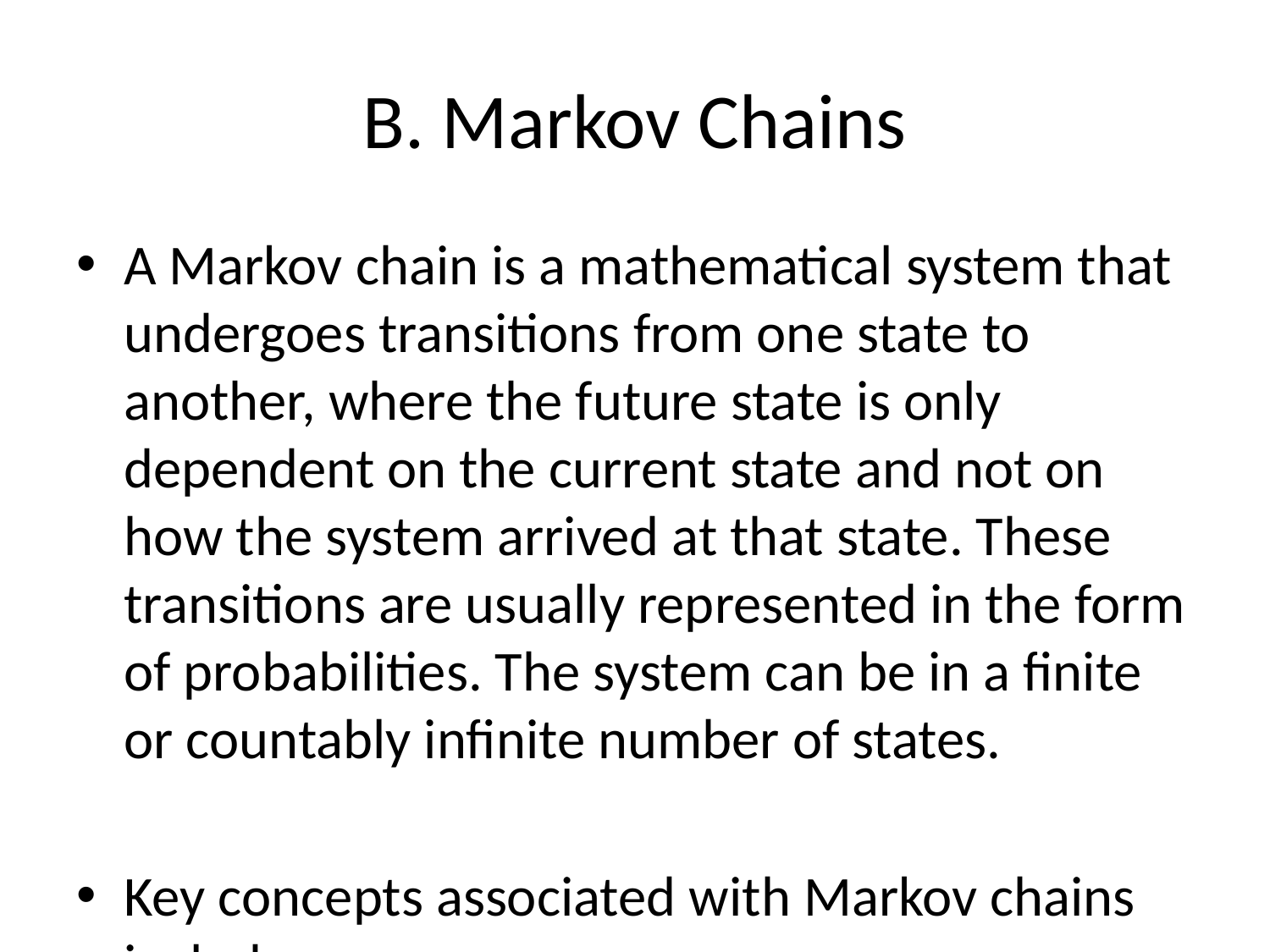

# B. Markov Chains
A Markov chain is a mathematical system that undergoes transitions from one state to another, where the future state is only dependent on the current state and not on how the system arrived at that state. These transitions are usually represented in the form of probabilities. The system can be in a finite or countably infinite number of states.

Key concepts associated with Markov chains include: